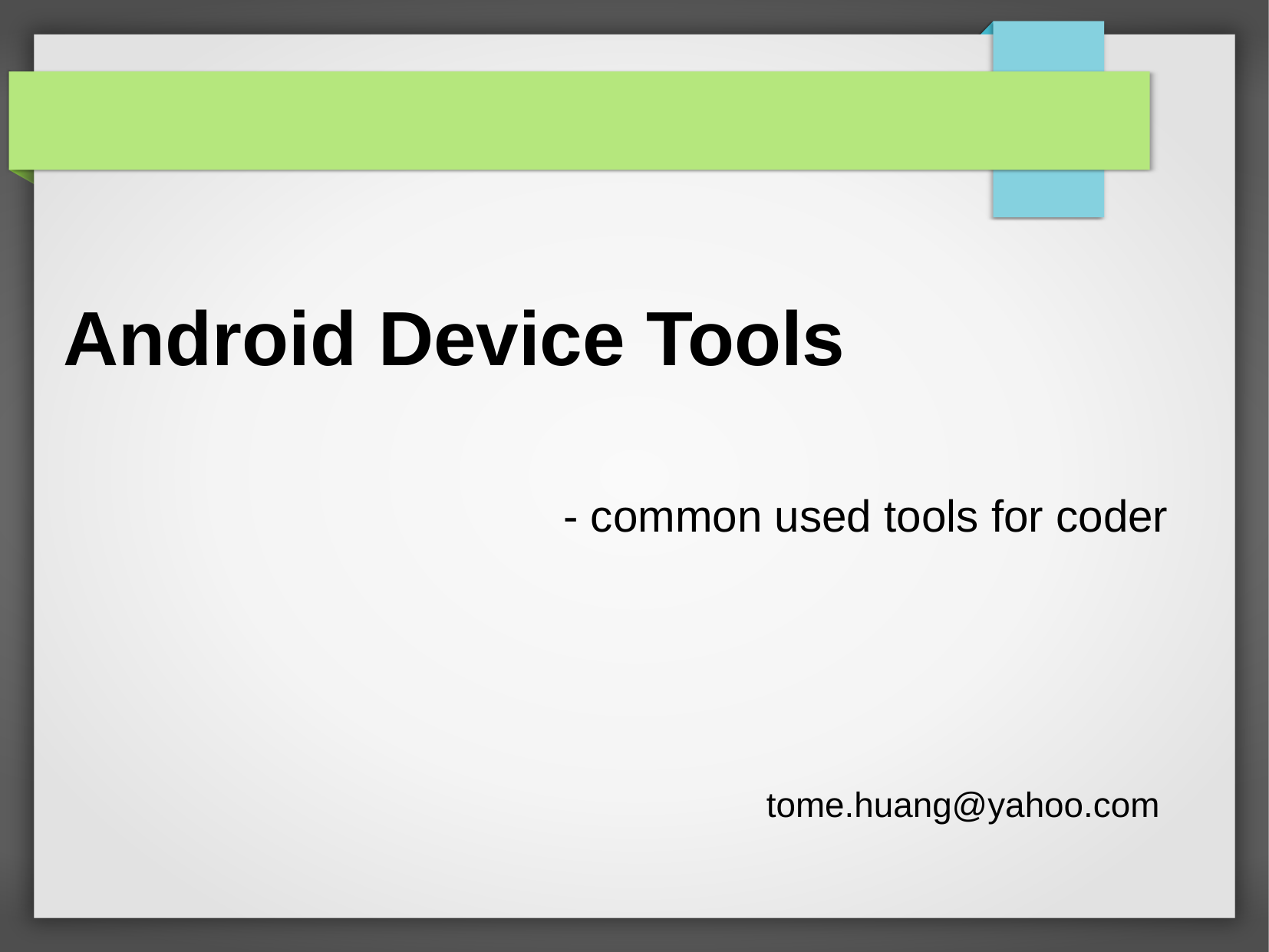

Android Device Tools

- common used tools for coder
tome.huang@yahoo.com